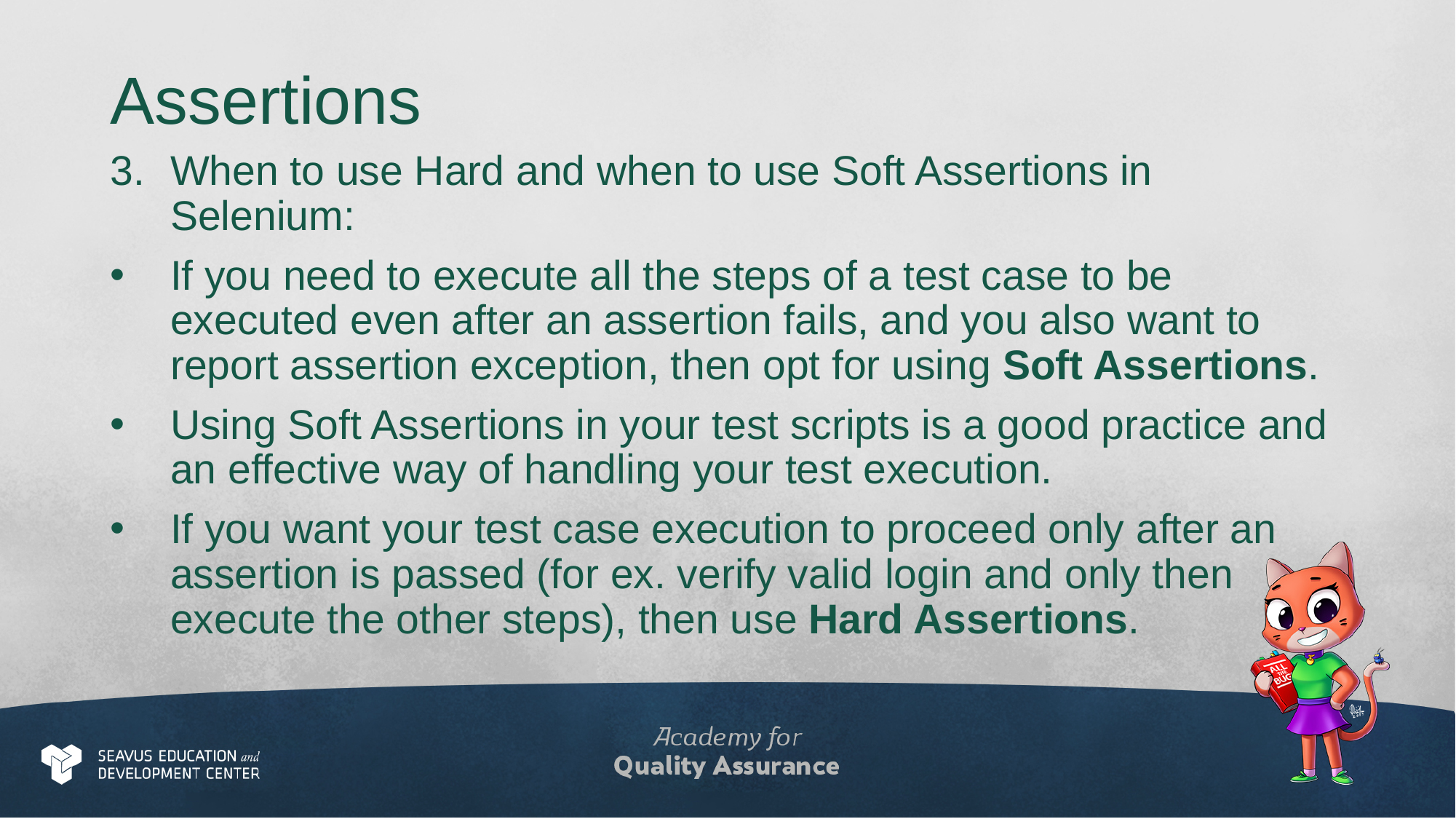

# Assertions
When to use Hard and when to use Soft Assertions in Selenium:
If you need to execute all the steps of a test case to be executed even after an assertion fails, and you also want to report assertion exception, then opt for using Soft Assertions.
Using Soft Assertions in your test scripts is a good practice and an effective way of handling your test execution.
If you want your test case execution to proceed only after an assertion is passed (for ex. verify valid login and only then execute the other steps), then use Hard Assertions.